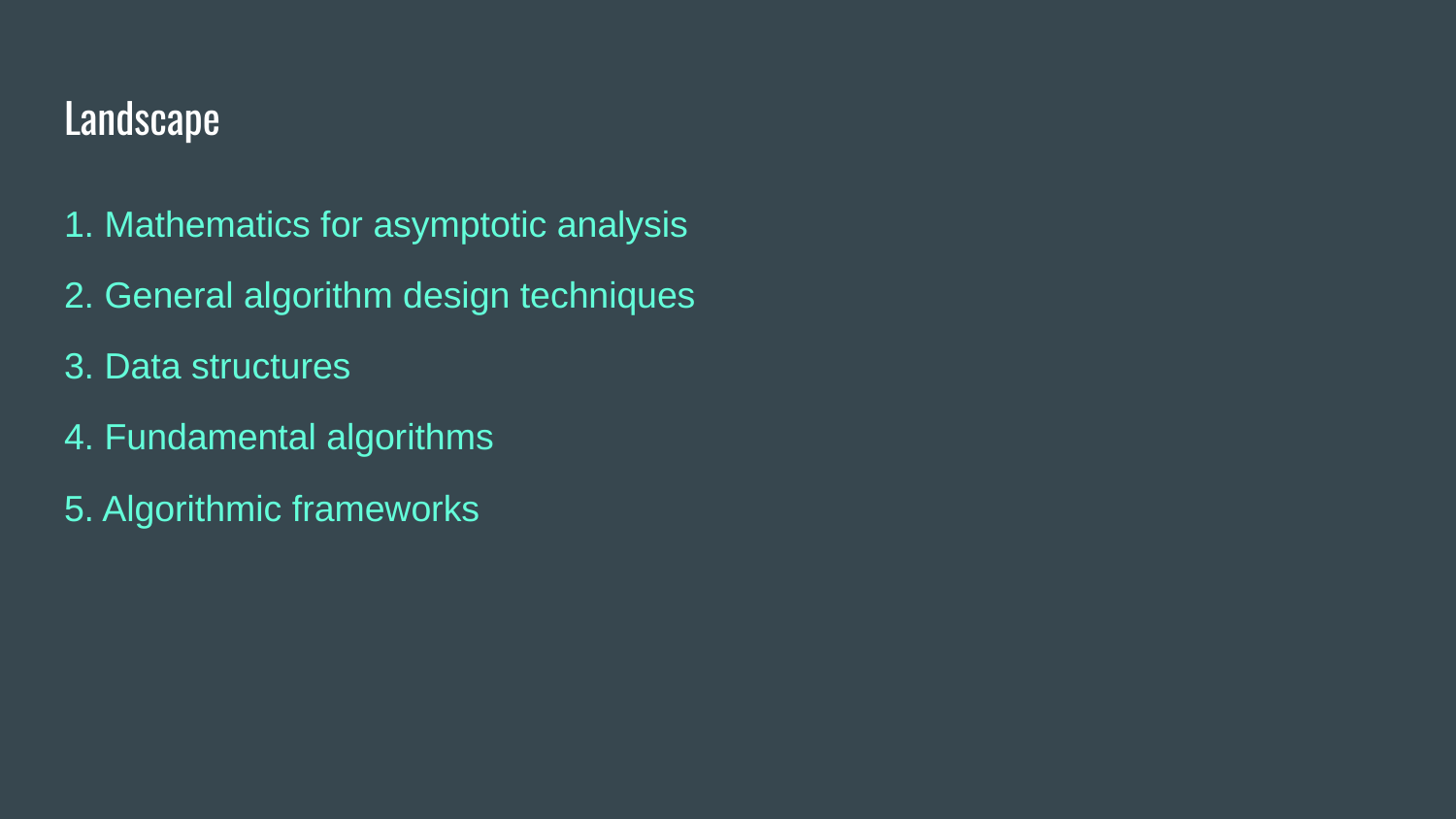

# Landscape
1. Mathematics for asymptotic analysis
2. General algorithm design techniques
3. Data structures
4. Fundamental algorithms
5. Algorithmic frameworks